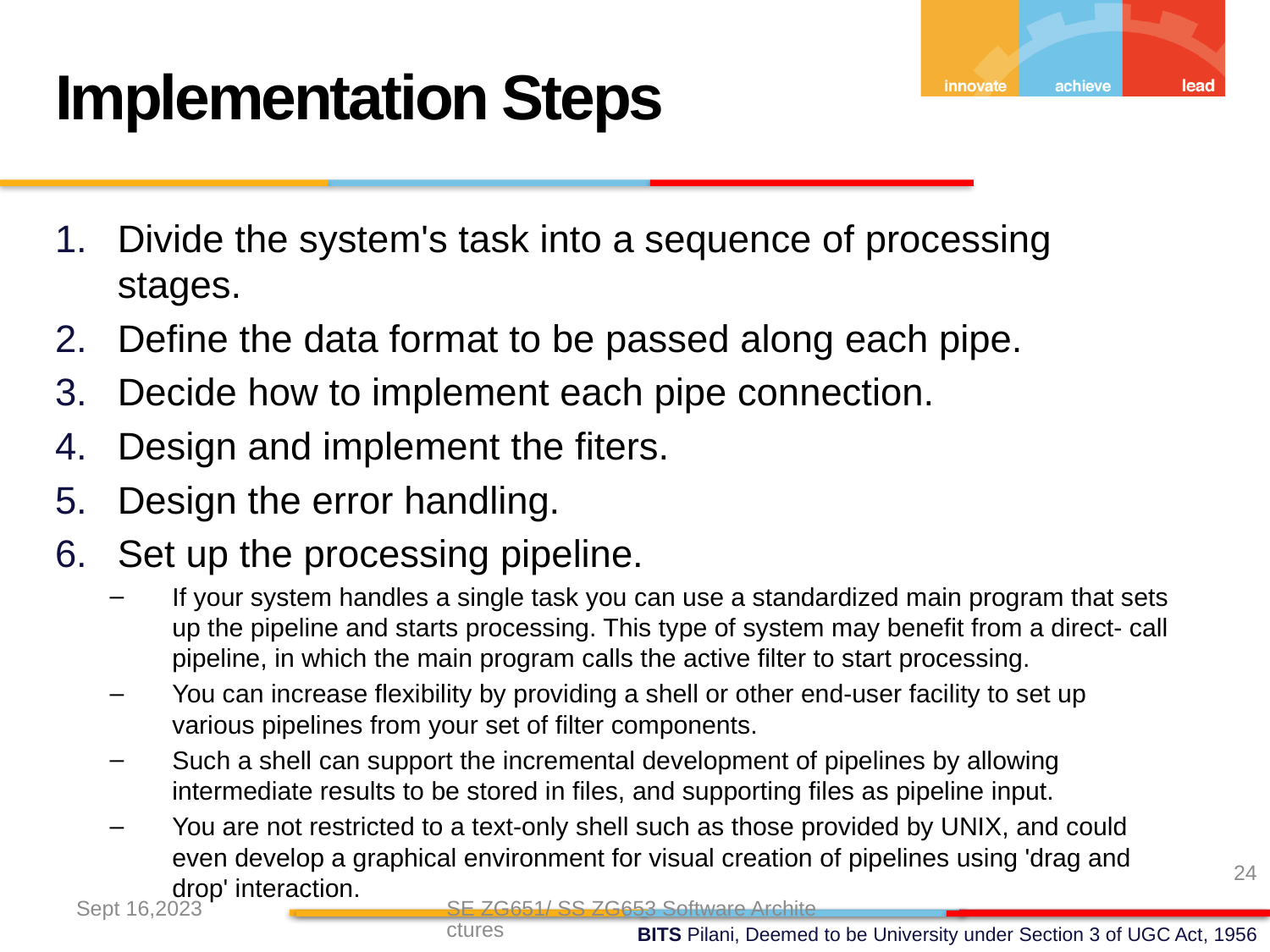

Implementation Steps
Divide the system's task into a sequence of processing stages.
Define the data format to be passed along each pipe.
Decide how to implement each pipe connection.
Design and implement the fiters.
Design the error handling.
Set up the processing pipeline.
If your system handles a single task you can use a standardized main program that sets up the pipeline and starts processing. This type of system may benefit from a direct- call pipeline, in which the main program calls the active filter to start processing.
You can increase flexibility by providing a shell or other end-user facility to set up various pipelines from your set of filter components.
Such a shell can support the incremental development of pipelines by allowing intermediate results to be stored in files, and supporting files as pipeline input.
You are not restricted to a text-only shell such as those provided by UNIX, and could even develop a graphical environment for visual creation of pipelines using 'drag and drop' interaction.

24
Sept 16,2023
SE ZG651/ SS ZG653 Software Architectures